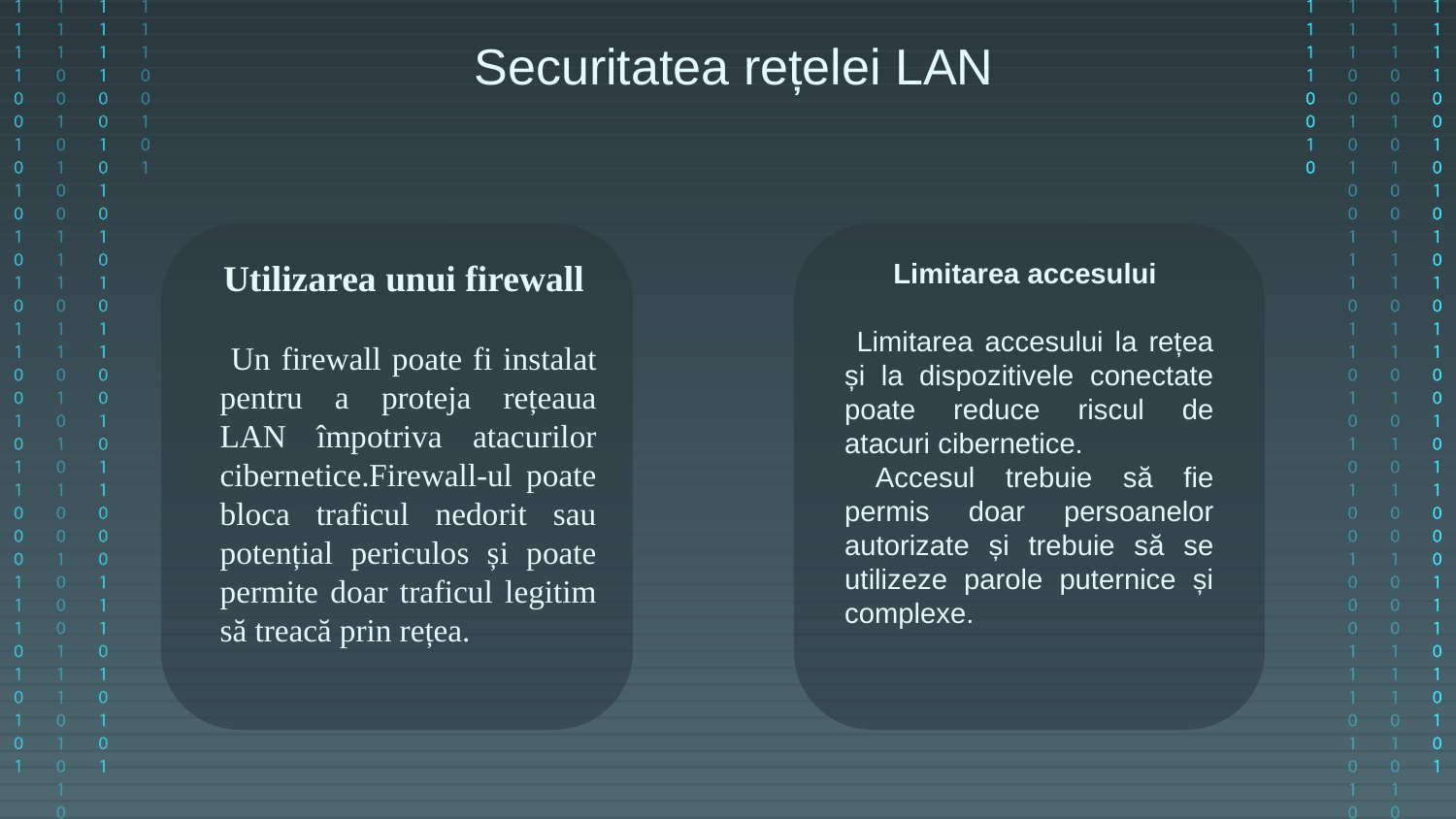

# Securitatea rețelei LAN

Utilizarea unui firewall

 Un firewall poate fi instalat pentru a proteja rețeaua LAN împotriva atacurilor cibernetice.Firewall-ul poate bloca traficul nedorit sau potențial periculos și poate permite doar traficul legitim să treacă prin rețea.
Limitarea accesului

 Limitarea accesului la rețea și la dispozitivele conectate poate reduce riscul de atacuri cibernetice.
 Accesul trebuie să fie permis doar persoanelor autorizate și trebuie să se utilizeze parole puternice și complexe.